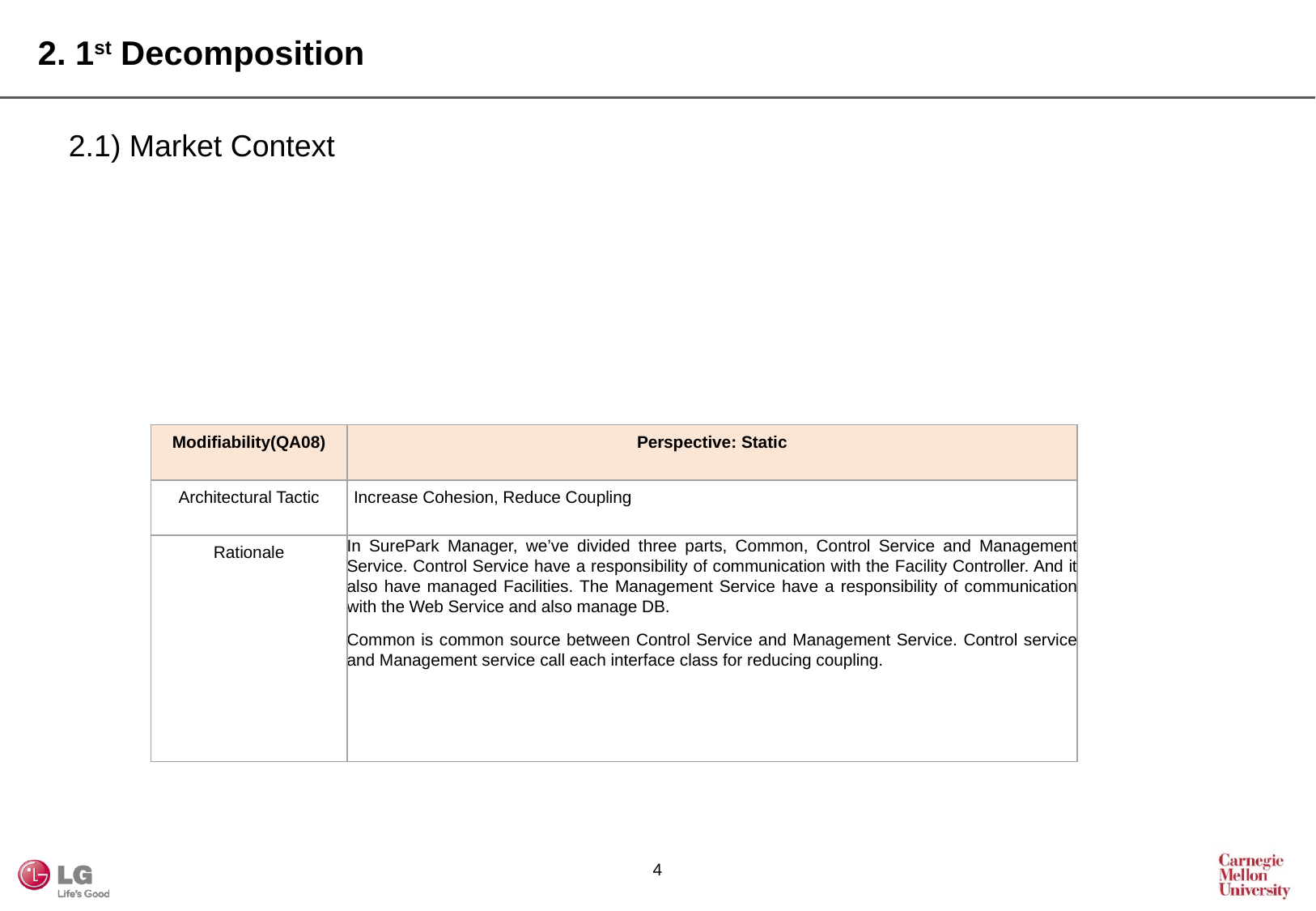

2. 1st Decomposition
2.1) Market Context
| Modifiability(QA08) | Perspective: Static |
| --- | --- |
| Architectural Tactic | Increase Cohesion, Reduce Coupling |
| Rationale | In SurePark Manager, we’ve divided three parts, Common, Control Service and Management Service. Control Service have a responsibility of communication with the Facility Controller. And it also have managed Facilities. The Management Service have a responsibility of communication with the Web Service and also manage DB. Common is common source between Control Service and Management Service. Control service and Management service call each interface class for reducing coupling. |
4